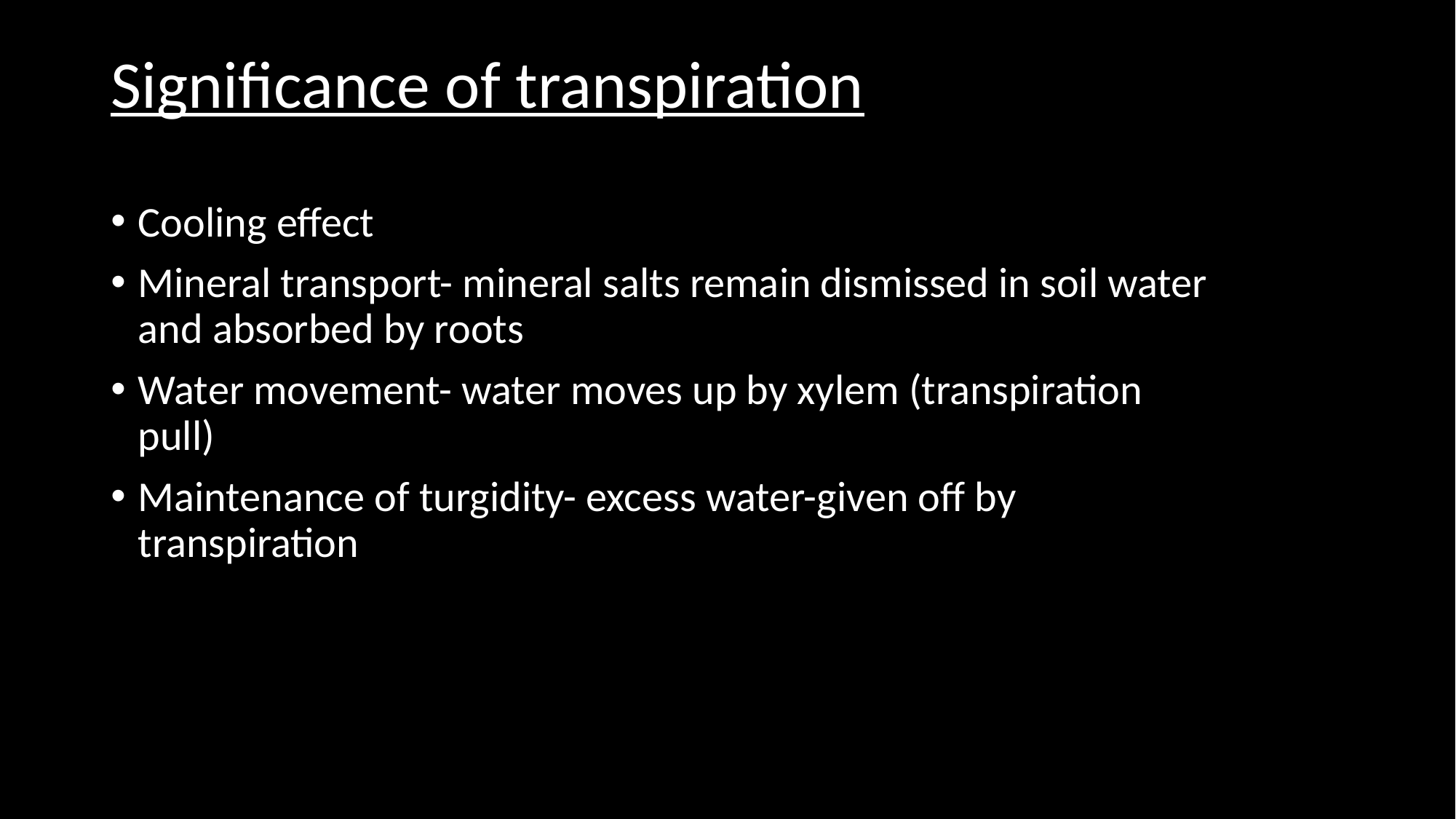

# Significance of transpiration
Cooling effect
Mineral transport- mineral salts remain dismissed in soil water and absorbed by roots
Water movement- water moves up by xylem (transpiration pull)
Maintenance of turgidity- excess water-given off by transpiration